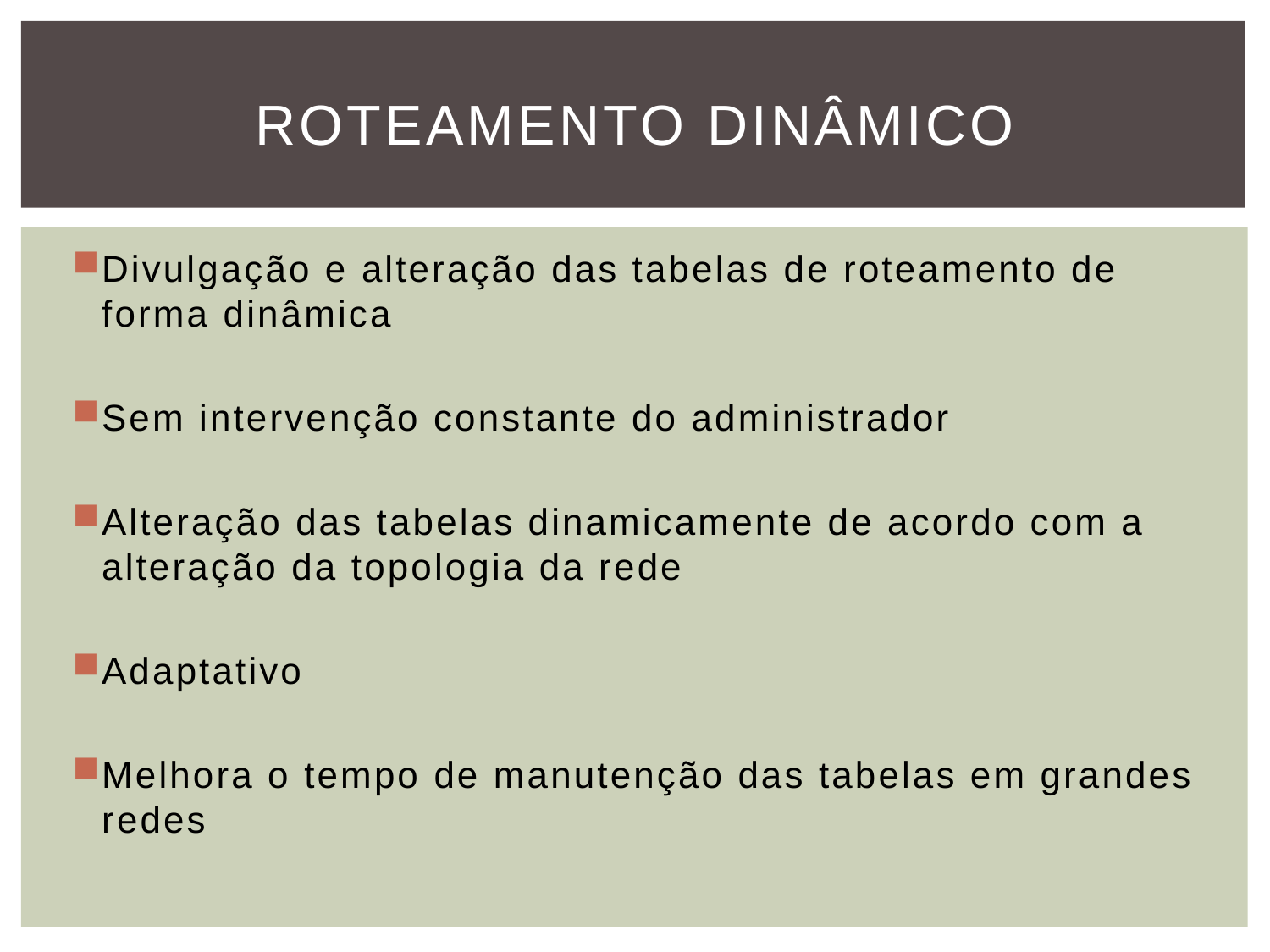

# ROTEAMENTO DINÂMICO
Divulgação e alteração das tabelas de roteamento de forma dinâmica

Sem intervenção constante do administrador

Alteração das tabelas dinamicamente de acordo com a alteração da topologia da rede

Adaptativo

Melhora o tempo de manutenção das tabelas em grandes redes